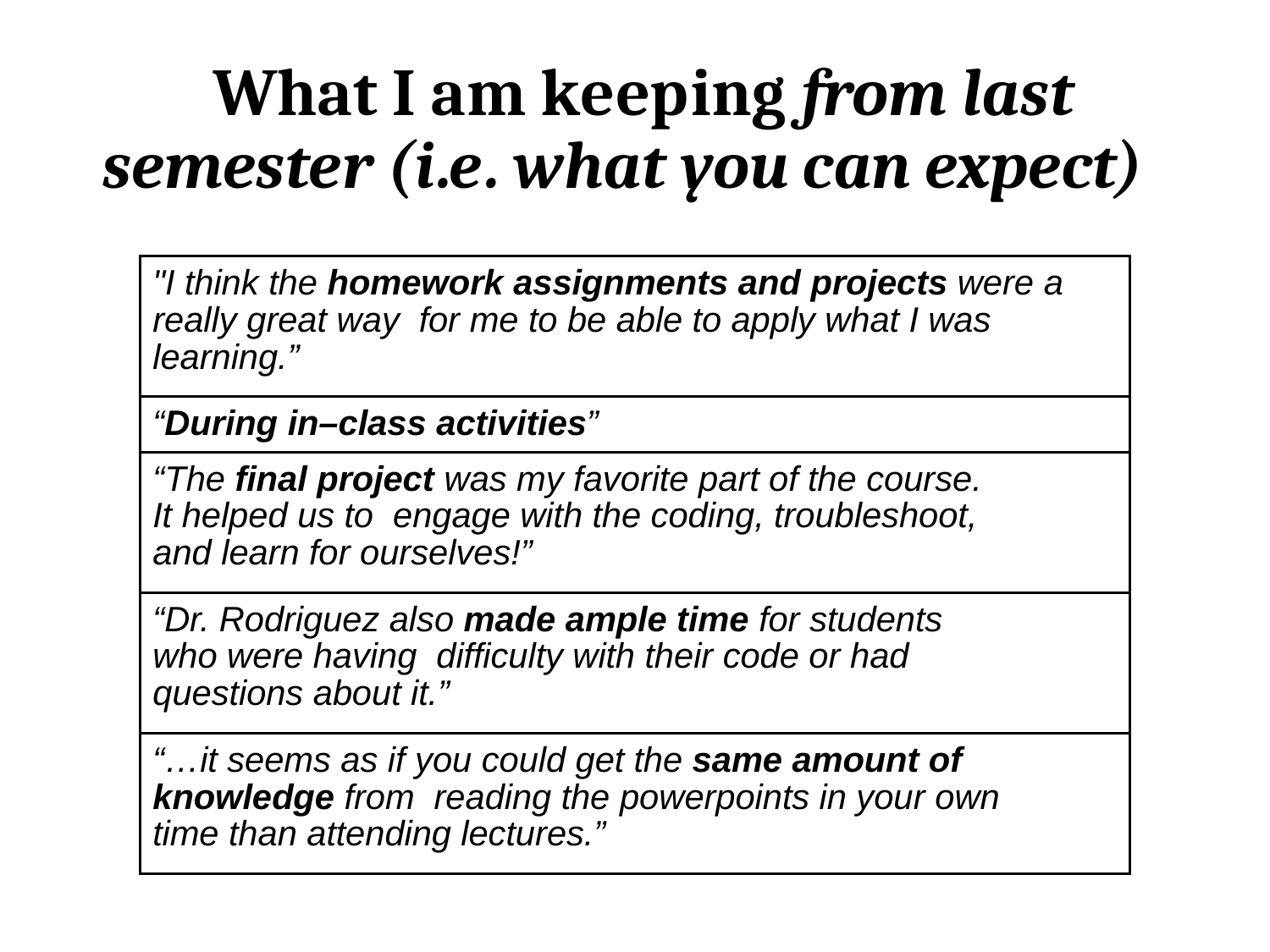

# What I am keeping from last  semester (i.e. what you can expect)
| "I think the homework assignments and projects were a really great way for me to be able to apply what I was learning.” |
| --- |
| “During in–class activities” |
| “The final project was my favorite part of the course. It helped us to engage with the coding, troubleshoot, and learn for ourselves!” |
| “Dr. Rodriguez also made ample time for students who were having difficulty with their code or had questions about it.” |
| “…it seems as if you could get the same amount of knowledge from reading the powerpoints in your own time than attending lectures.” |